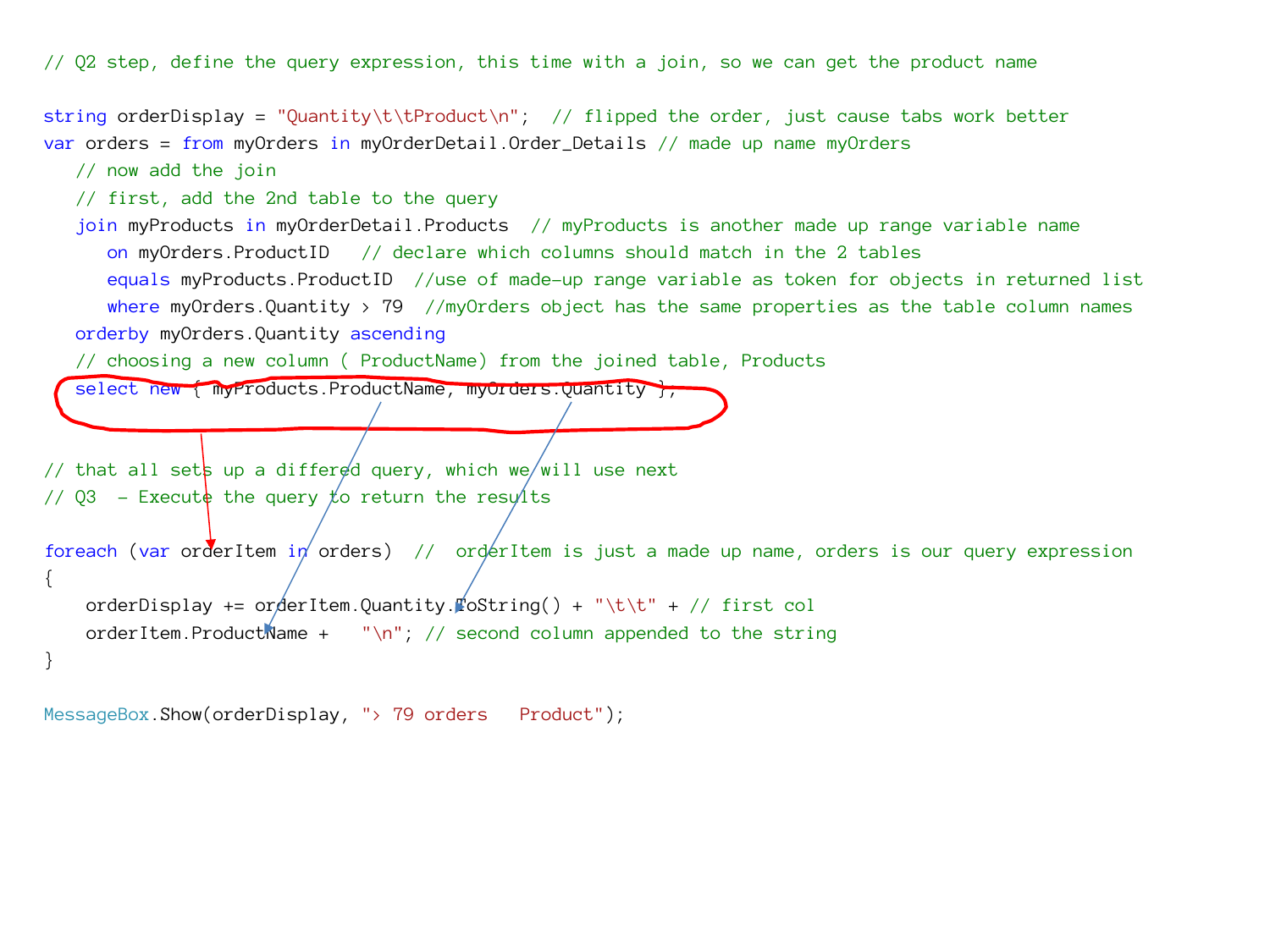

// Q2 step, define the query expression, this time with a join, so we can get the product name

string orderDisplay = "Quantity\t\tProduct\n";  // flipped the order, just cause tabs work better
var orders = from myOrders in myOrderDetail.Order_Details // made up name myOrders
   // now add the join
   // first, add the 2nd table to the query
   join myProducts in myOrderDetail.Products  // myProducts is another made up range variable name
      on myOrders.ProductID   // declare which columns should match in the 2 tables
      equals myProducts.ProductID  //use of made-up range variable as token for objects in returned list
      where myOrders.Quantity > 79  //myOrders object has the same properties as the table column names
   orderby myOrders.Quantity ascending
   // choosing a new column ( ProductName) from the joined table, Products
   select new { myProducts.ProductName, myOrders.Quantity };

// that all sets up a differed query, which we will use next
// Q3  - Execute the query to return the results

foreach (var orderItem in orders)  //  orderItem is just a made up name, orders is our query expression
{
    orderDisplay += orderItem.Quantity.ToString() + "\t\t" + // first col
    orderItem.ProductName +   "\n"; // second column appended to the string
}

MessageBox.Show(orderDisplay, "> 79 orders   Product");